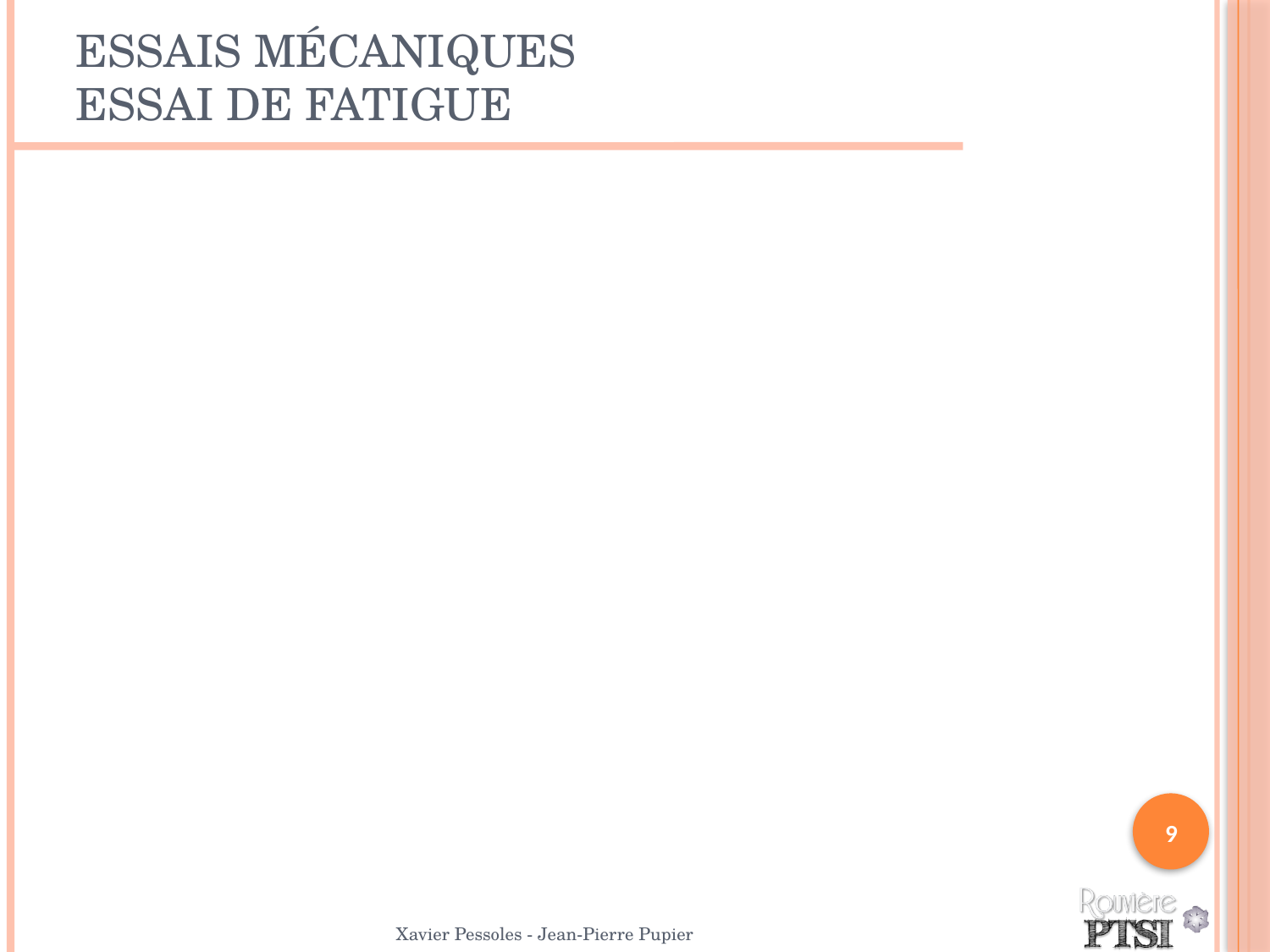

# Essais mécaniques Essai de fatigue

9
Xavier Pessoles - Jean-Pierre Pupier